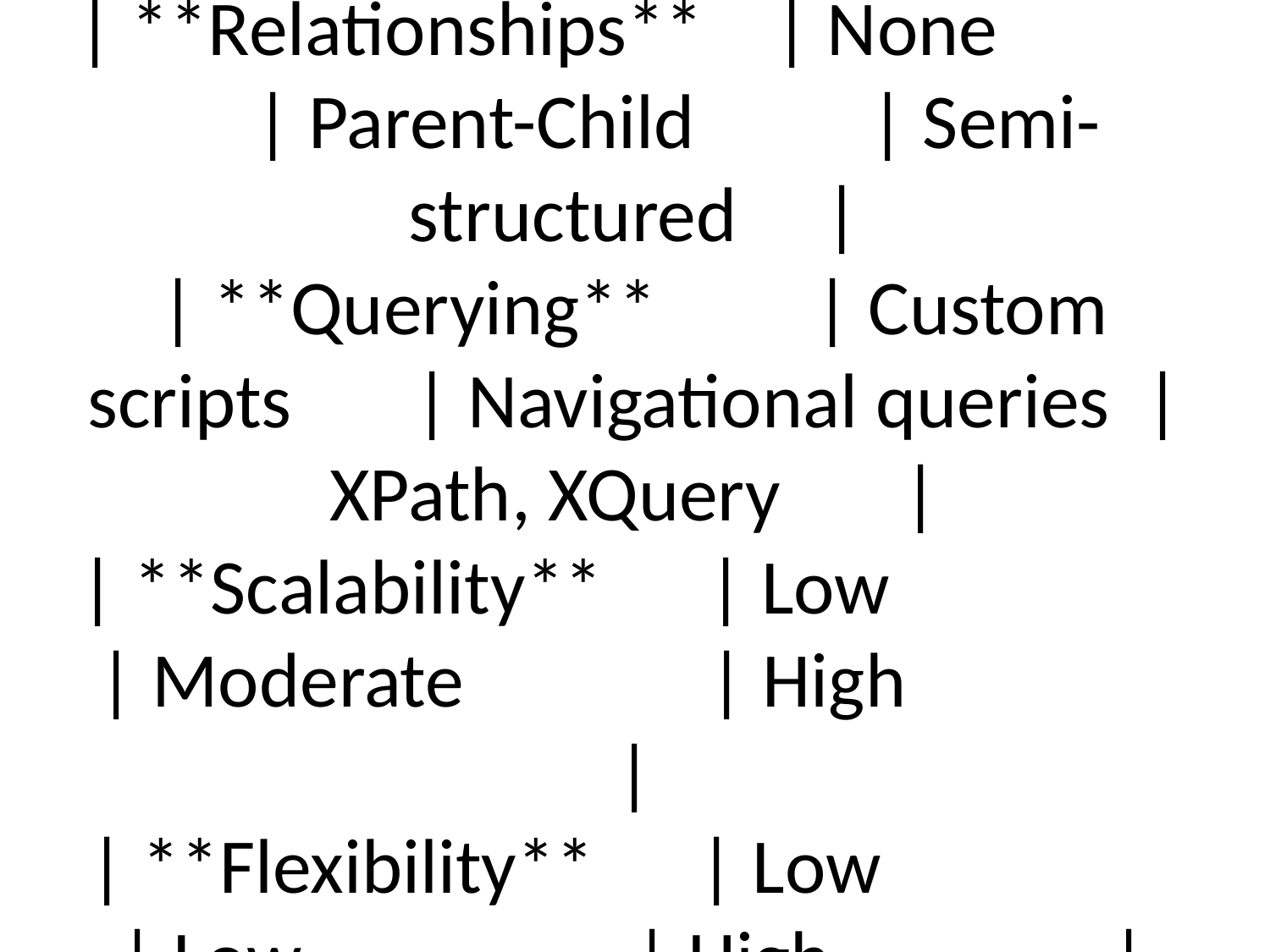

# | **Feature**           | **Flat-File**         | **Hierarchical**      | **XML**             |
|----------------------|-----------------------|-----------------------|---------------------|
| **Structure**        | Single table          | Tree-like             | Nested XML hierarchy|
| **Schema**           | Fixed                | Fixed                 | Flexible            |
| **Relationships**    | None                 | Parent-Child          | Semi-structured     |
| **Querying**         | Custom scripts       | Navigational queries  | XPath, XQuery       |
| **Scalability**      | Low                  | Moderate              | High                |
| **Flexibility**      | Low                  | Low                   | High                |
| **Use Cases**        | Simple datasets      | Organizational charts | Web apps, data exchange|